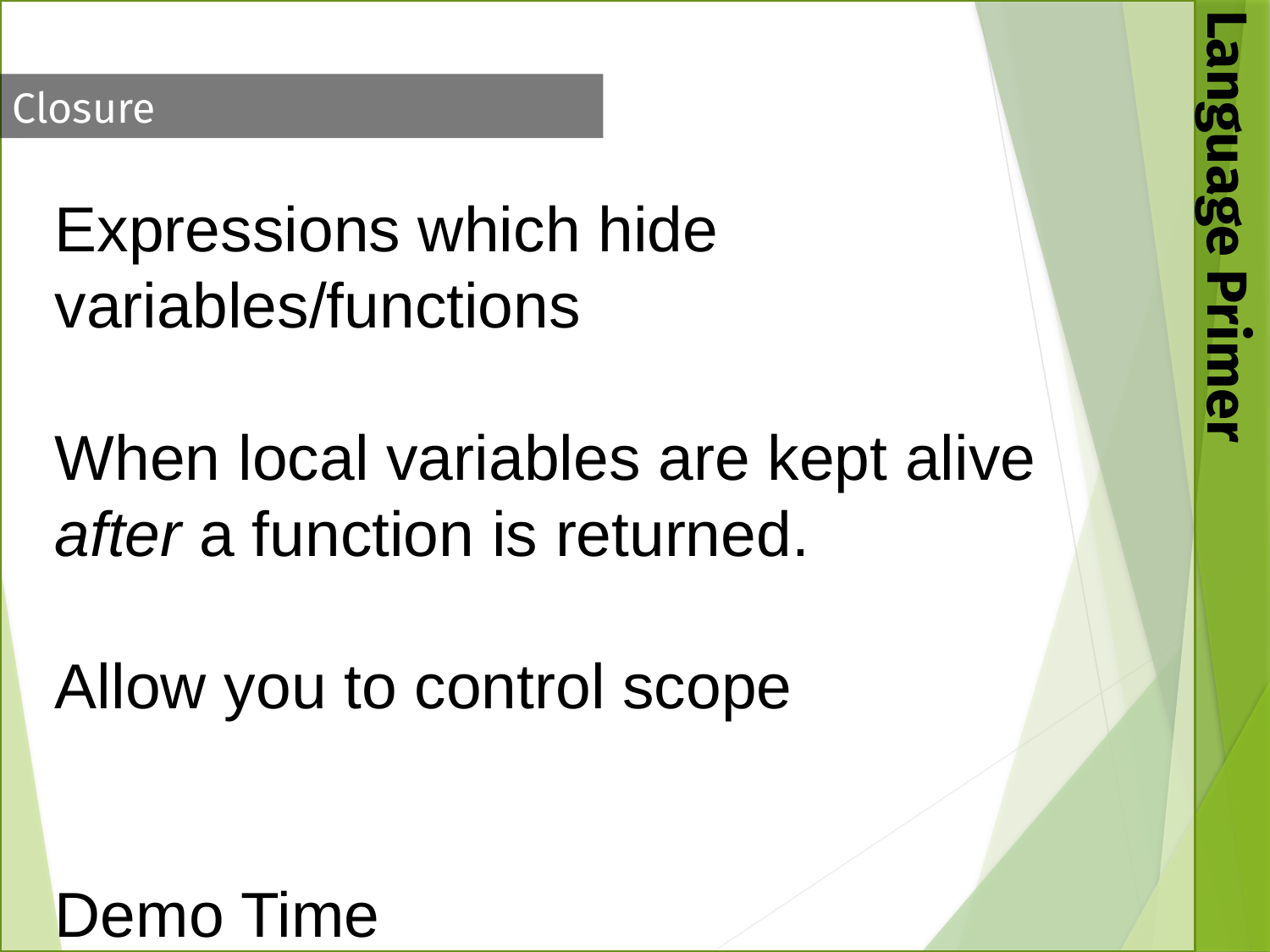

Closure

Expressions which hide variables/functions

When local variables are kept alive after a function is returned.

Allow you to control scope

Demo Time
Language Primer